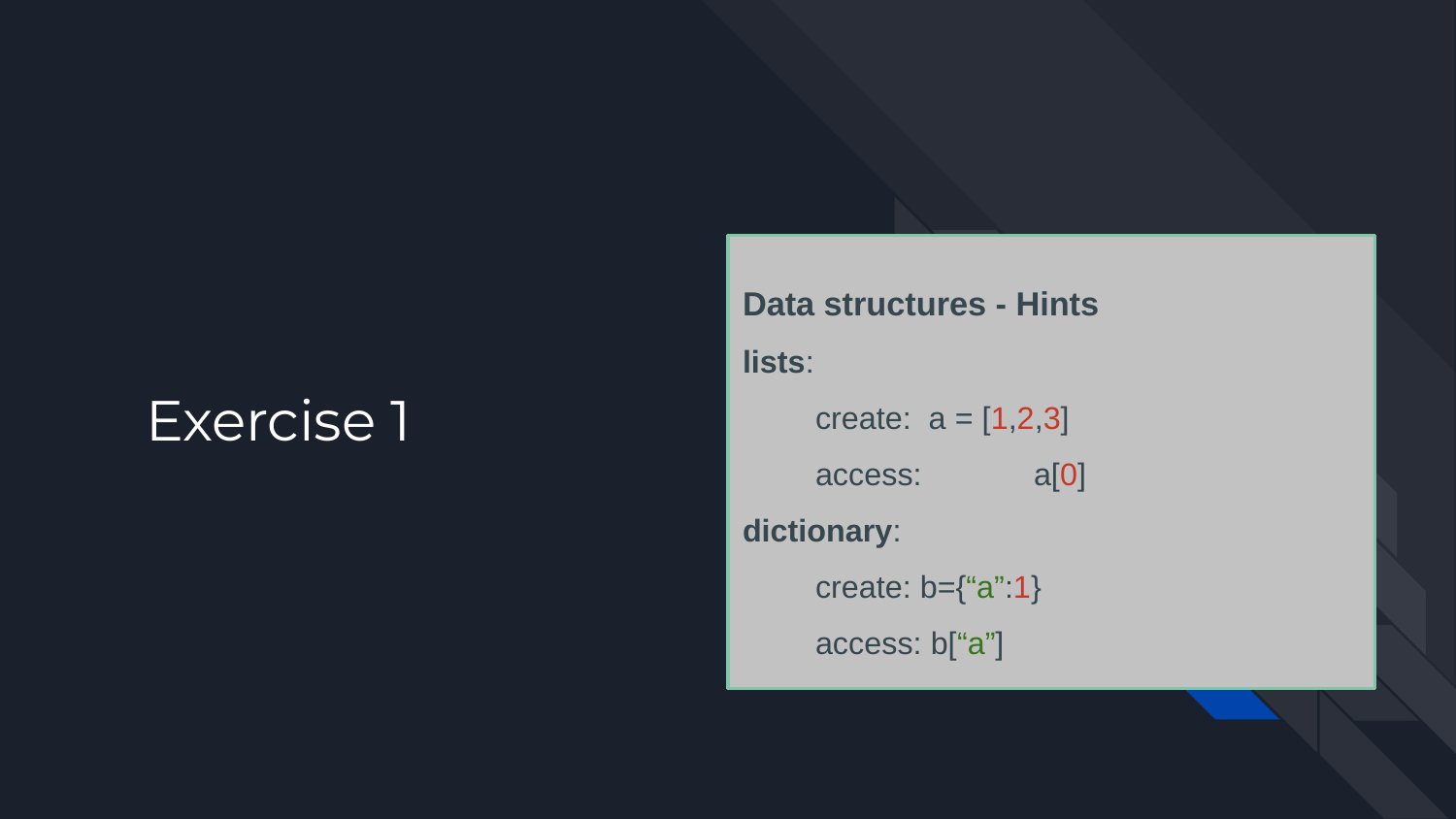

Data structures - Hints
lists:
create:  a = [1,2,3]
access:	a[0]
dictionary:
create: b={“a”:1}
access: b[“a”]
# Exercise 1